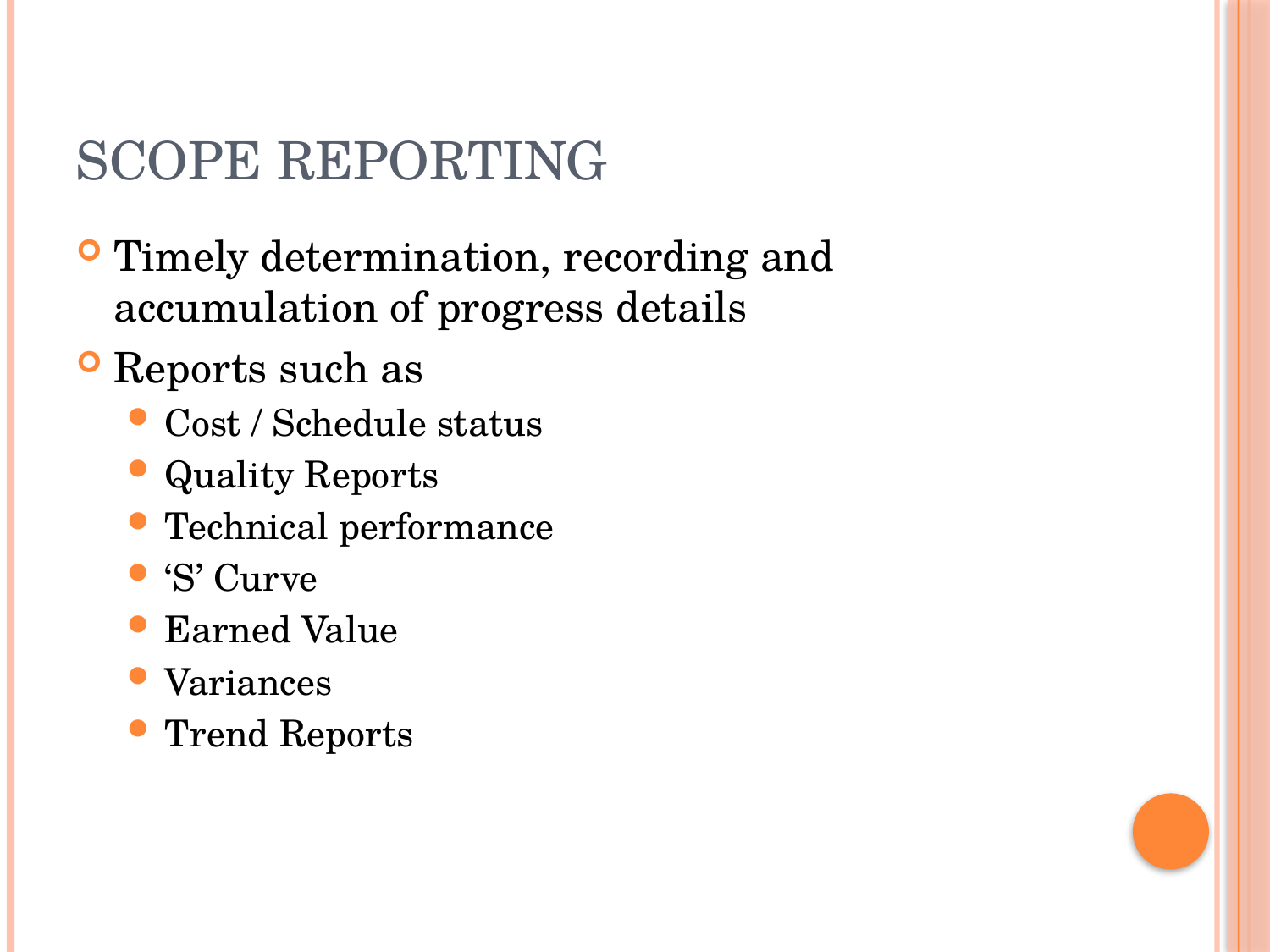

# Scope Reporting
Timely determination, recording and accumulation of progress details
Reports such as
Cost / Schedule status
Quality Reports
Technical performance
‘S’ Curve
Earned Value
Variances
Trend Reports